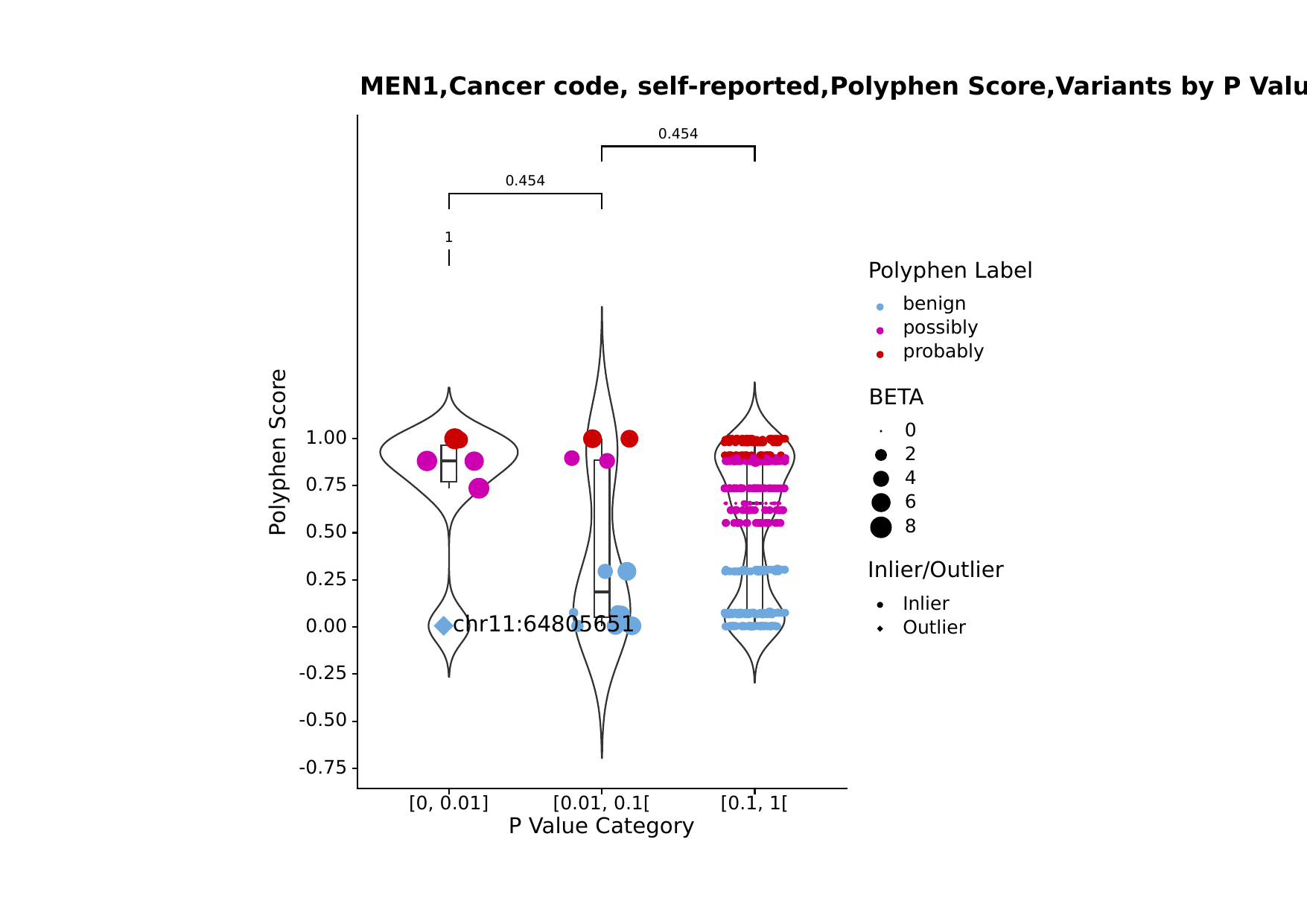

MEN1,Cancer code, self-reported,Polyphen Score,Variants by P Value Category

0.454

0.454

1

Polyphen Label
benign

possibly

probably

BETA
0

1.00

Polyphen Score

2

4

0.75

6

8
0.50

Inlier/Outlier

0.25

Inlier

chr11:64805651

0.00

Outlier

-0.25

-0.50

-0.75

[0, 0.01]
[0.01, 0.1[
[0.1, 1[
P Value Category